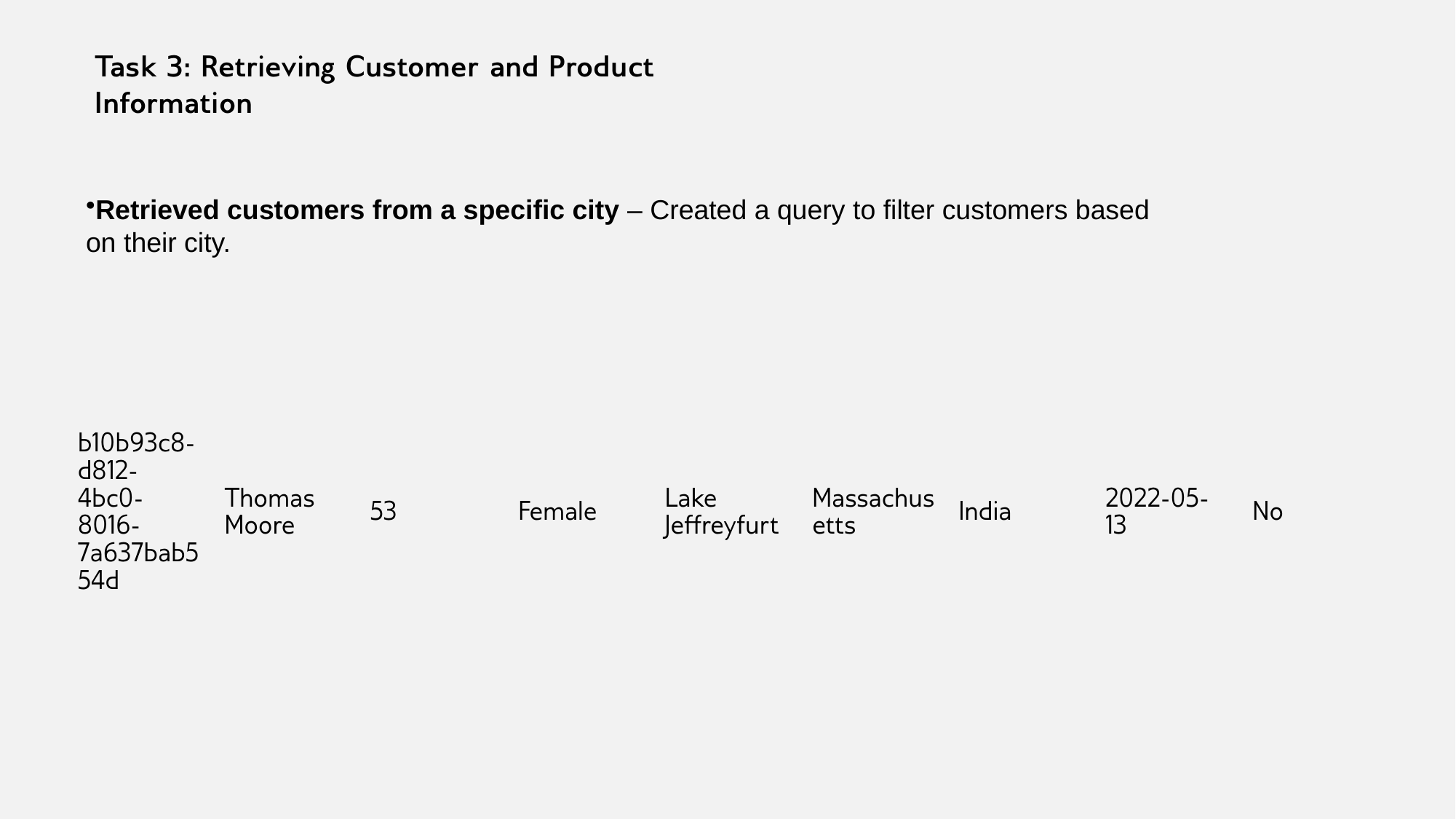

Task 3: Retrieving Customer and Product Information
#
Retrieved customers from a specific city – Created a query to filter customers based on their city.
| b10b93c8-d812-4bc0-8016-7a637bab554d | Thomas Moore | 53 | Female | Lake Jeffreyfurt | Massachusetts | India | 2022-05-13 | No |
| --- | --- | --- | --- | --- | --- | --- | --- | --- |
|  |  |  |  |  |  |  |  |  |